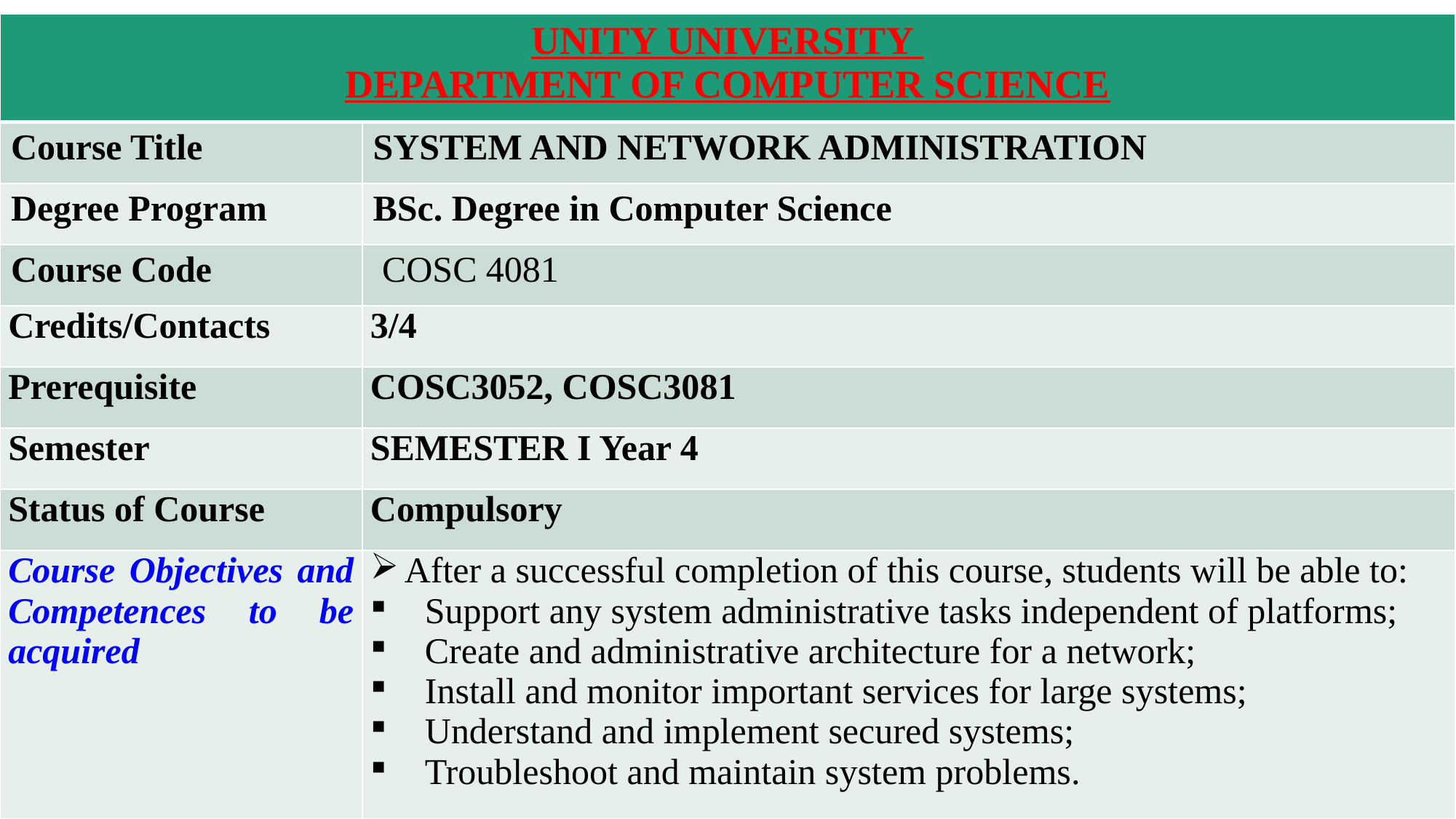

| UNITY UNIVERSITY DEPARTMENT OF COMPUTER SCIENCE |  |
| --- | --- |
| Course Title | SYSTEM AND NETWORK ADMINISTRATION |
| Degree Program | BSc. Degree in Computer Science |
| Course Code | COSC 4081 |
| Credits/Contacts | 3/4 |
| Prerequisite | COSC3052, COSC3081 |
| Semester | SEMESTER I Year 4 |
| Status of Course | Compulsory |
| Course Objectives and Competences to be acquired | After a successful completion of this course, students will be able to: Support any system administrative tasks independent of platforms; Create and administrative architecture for a network; Install and monitor important services for large systems; Understand and implement secured systems; Troubleshoot and maintain system problems. |
2